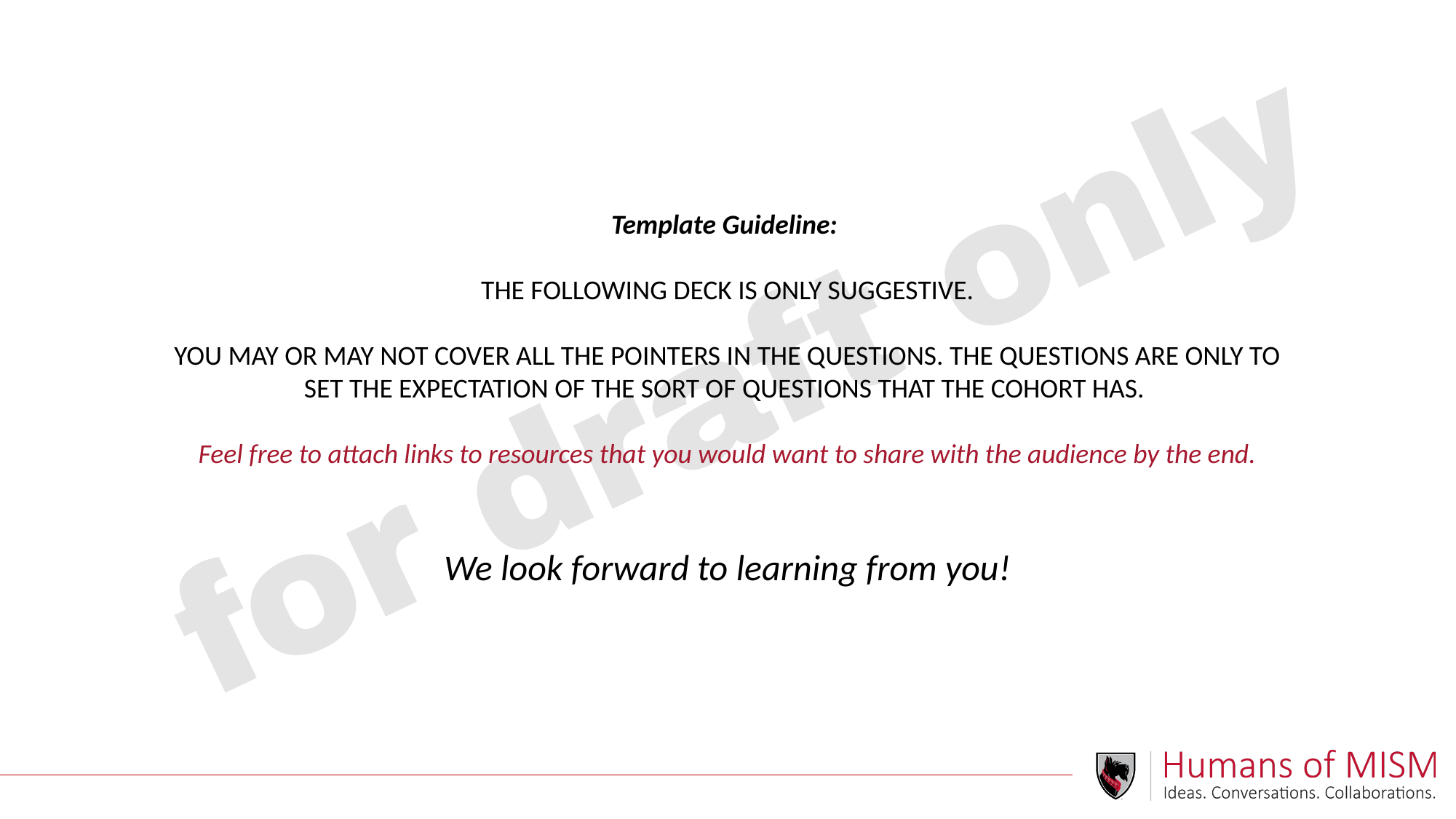

Template Guideline:

THE FOLLOWING DECK IS ONLY SUGGESTIVE.

YOU MAY OR MAY NOT COVER ALL THE POINTERS IN THE QUESTIONS. THE QUESTIONS ARE ONLY TO SET THE EXPECTATION OF THE SORT OF QUESTIONS THAT THE COHORT HAS.

Feel free to attach links to resources that you would want to share with the audience by the end.

for draft only
We look forward to learning from you!